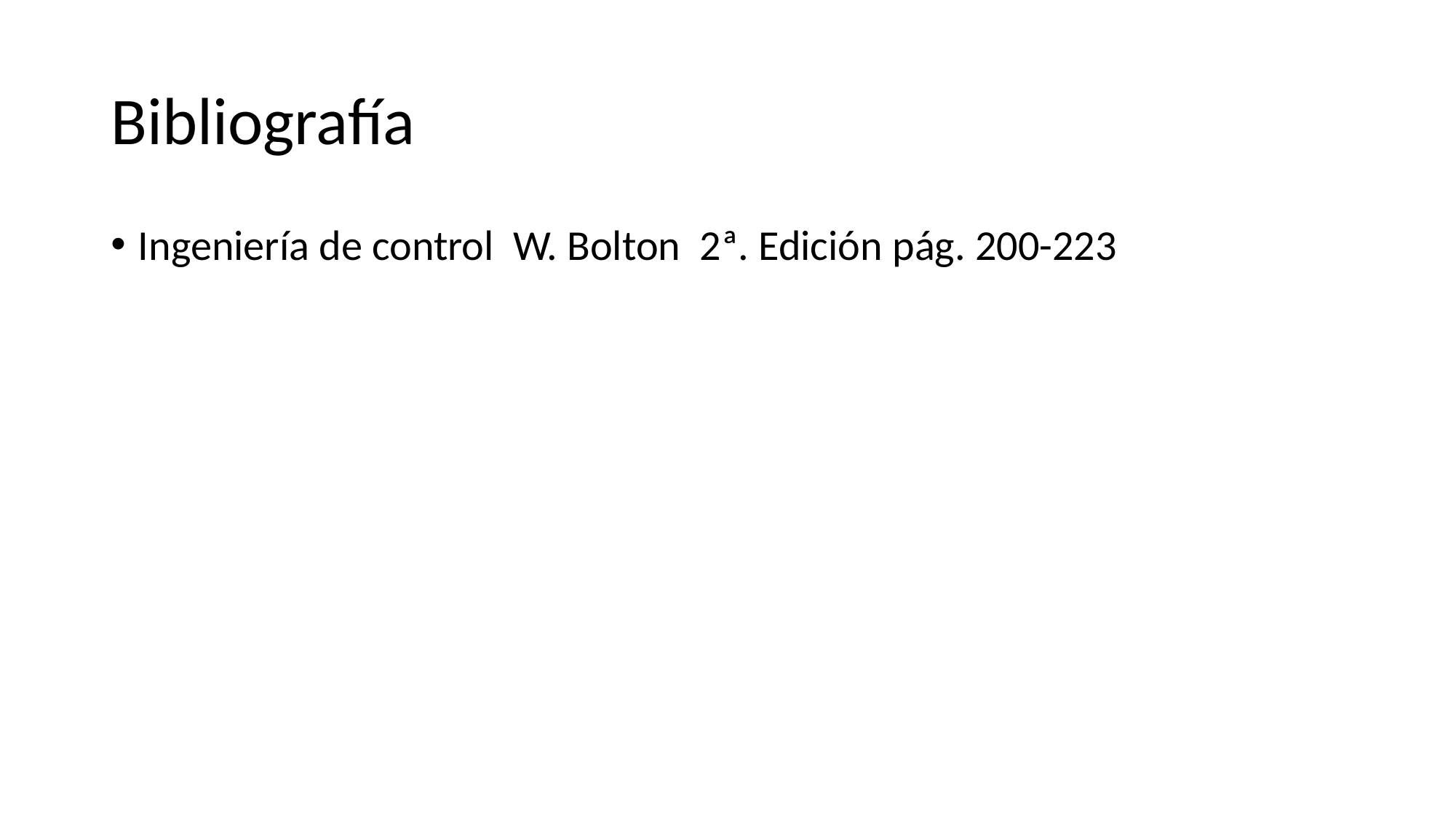

# Bibliografía
Ingeniería de control  W. Bolton  2ª. Edición pág. 200-223